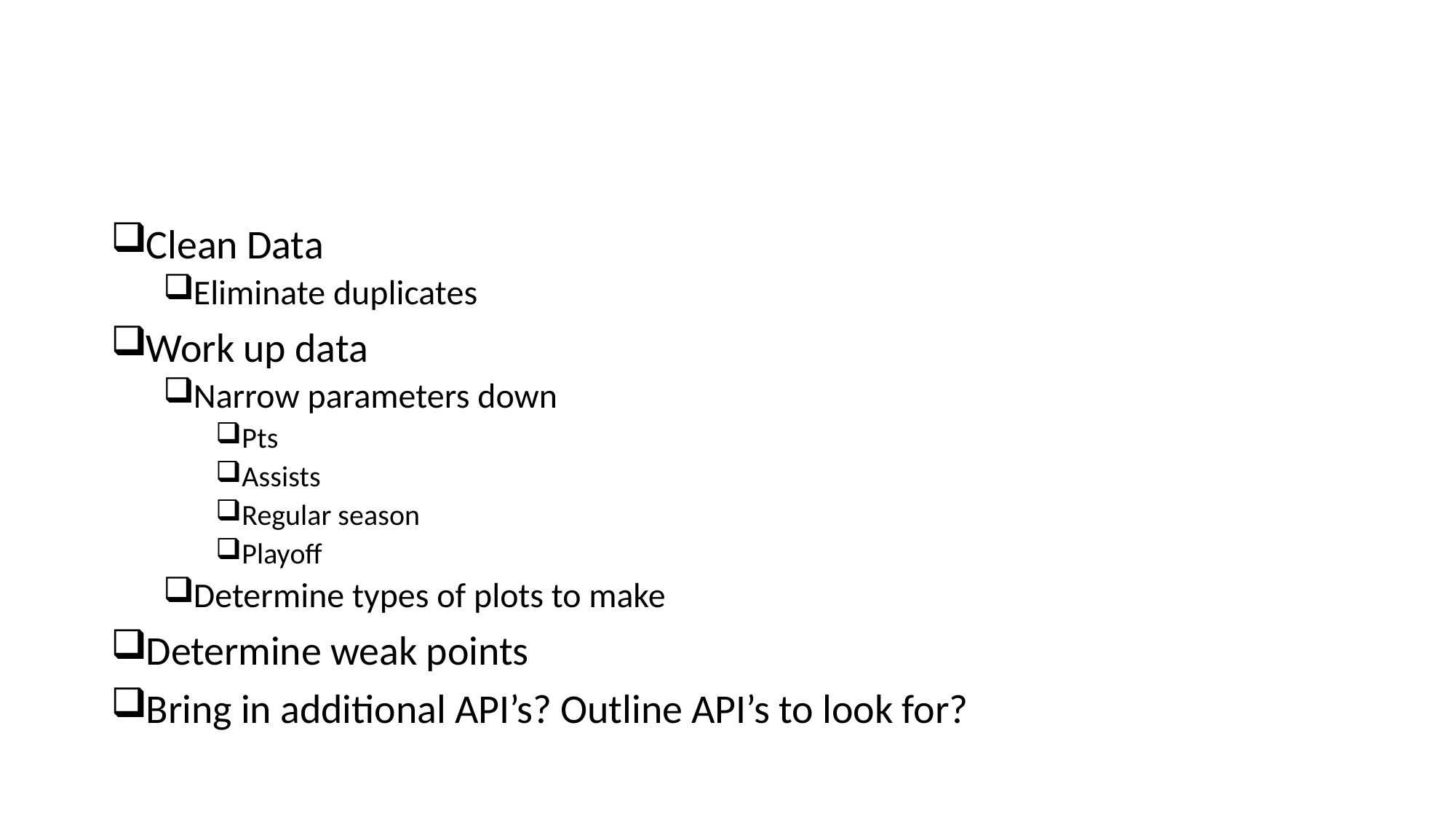

#
Clean Data
Eliminate duplicates
Work up data
Narrow parameters down
Pts
Assists
Regular season
Playoff
Determine types of plots to make
Determine weak points
Bring in additional API’s? Outline API’s to look for?